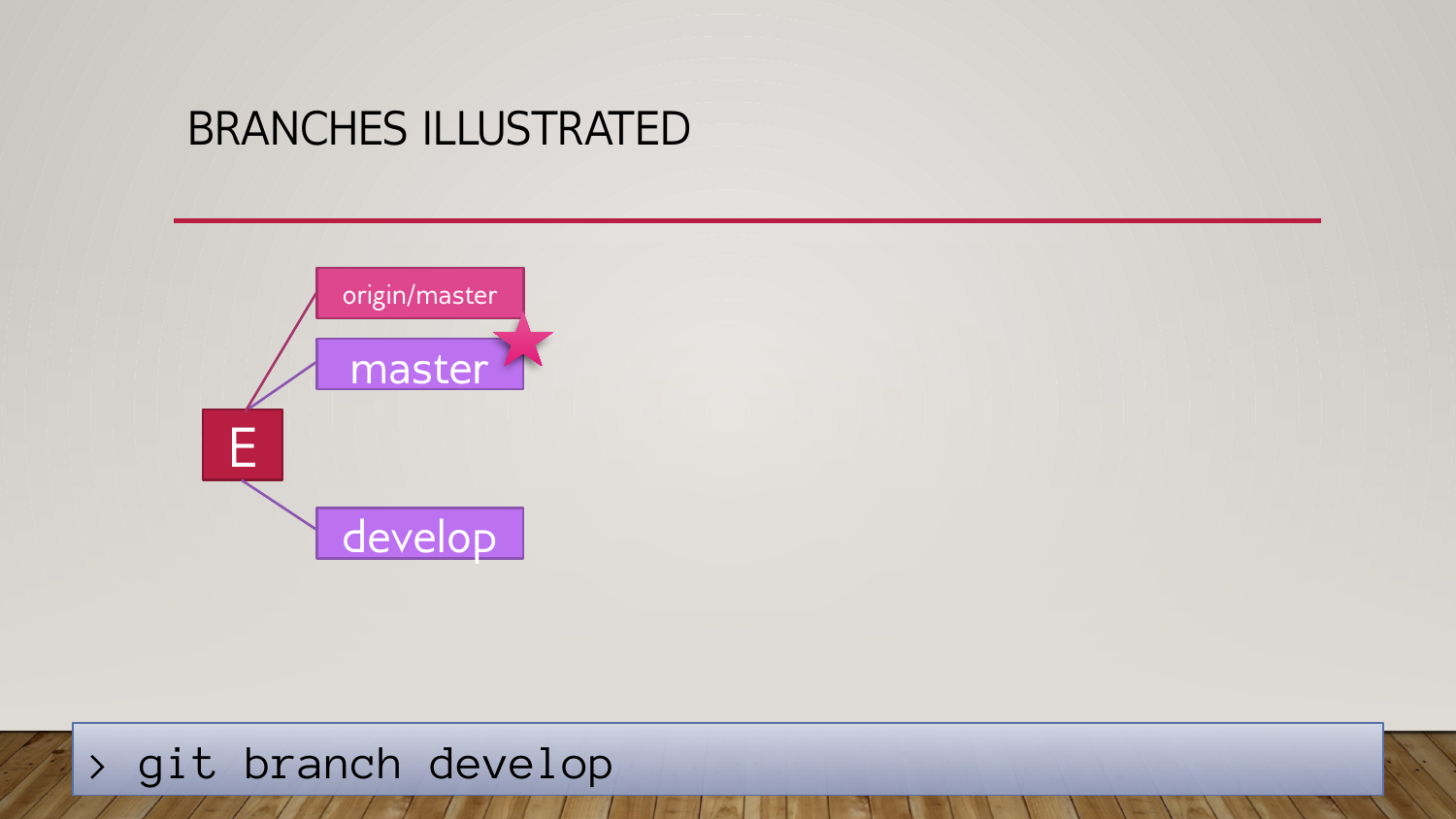

# Branches Illustrated

origin/master

master
E
develop
> git branch develop